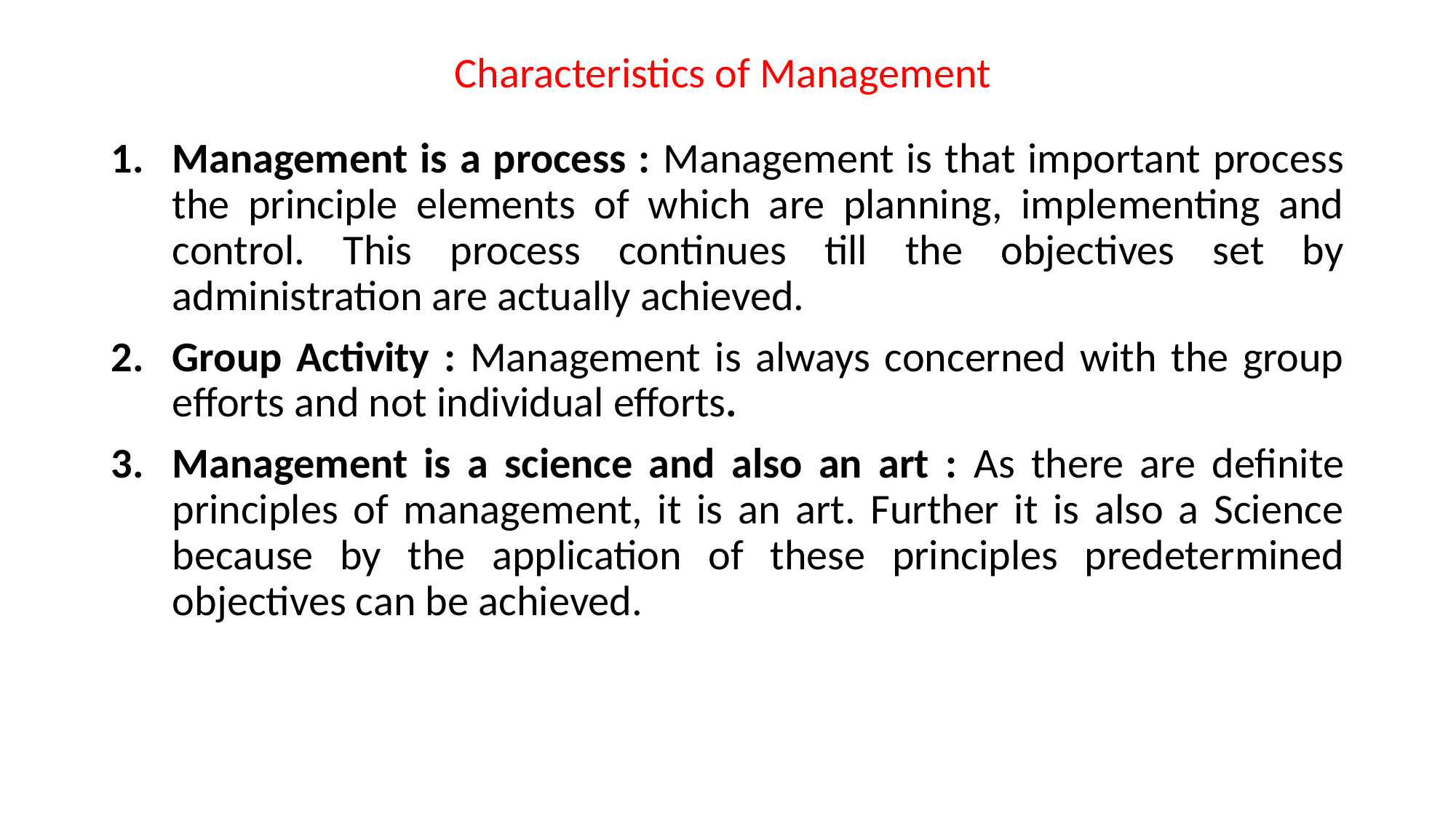

# Characteristics of Management
Management is a process : Management is that important process the principle elements of which are planning, implementing and control. This process continues till the objectives set by administration are actually achieved.
Group Activity : Management is always concerned with the group efforts and not individual efforts.
Management is a science and also an art : As there are definite principles of management, it is an art. Further it is also a Science because by the application of these principles predetermined objectives can be achieved.